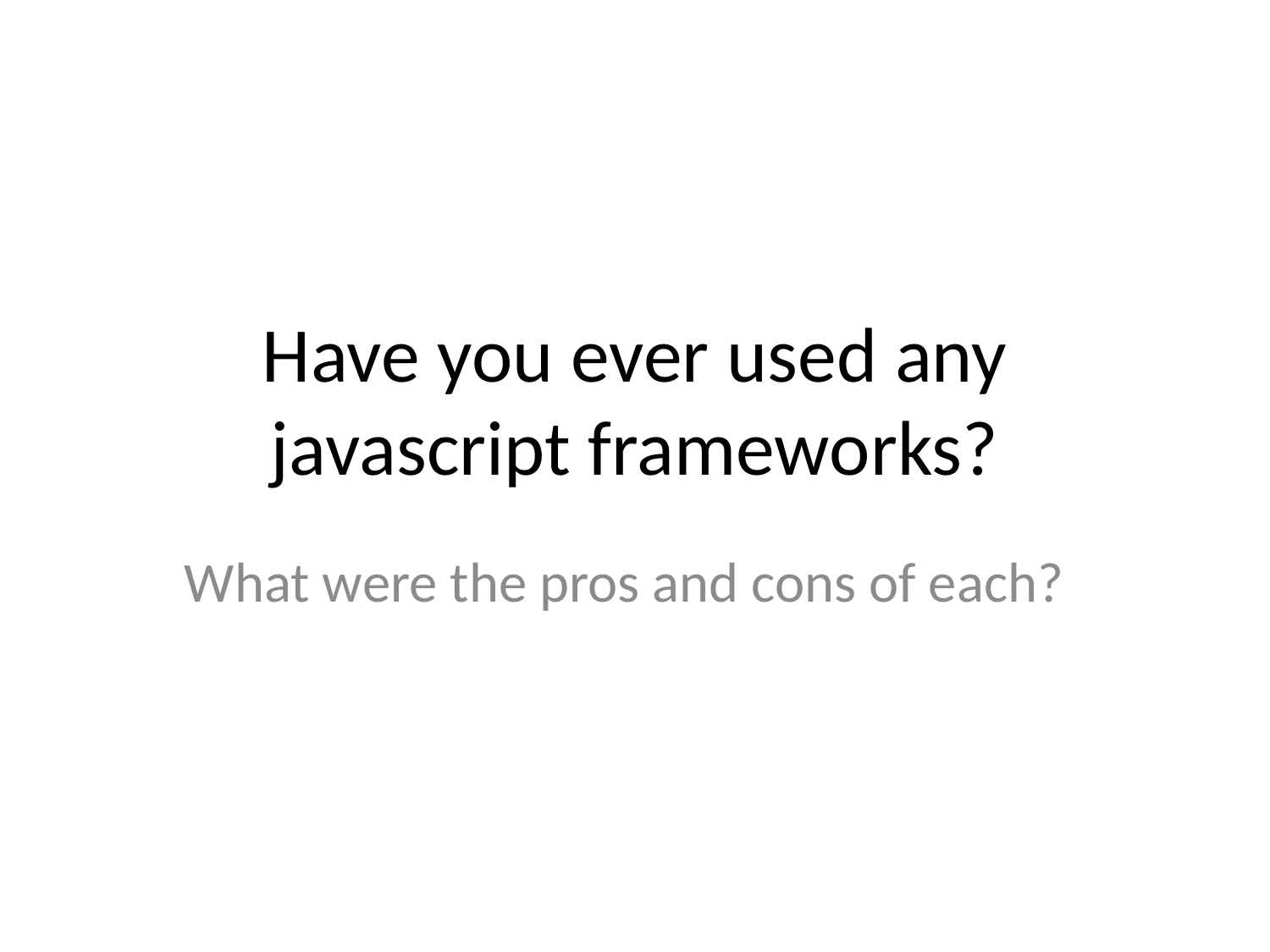

# Have you ever used any javascript frameworks?
What were the pros and cons of each?